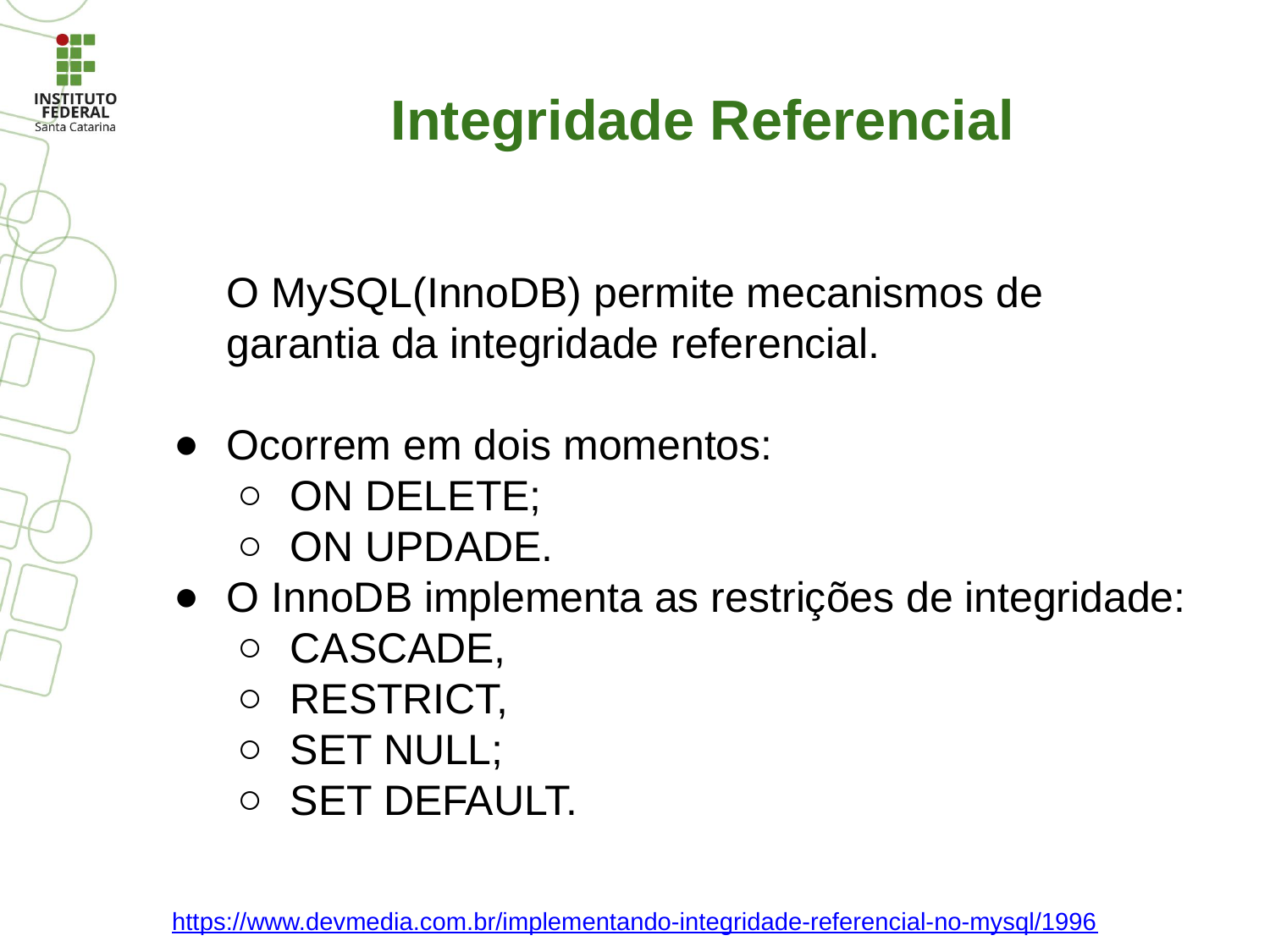

# Integridade Referencial
O MySQL(InnoDB) permite mecanismos de garantia da integridade referencial.

Ocorrem em dois momentos:
ON DELETE;
ON UPDADE.
O InnoDB implementa as restrições de integridade:
CASCADE,
RESTRICT,
SET NULL;
SET DEFAULT.
https://www.devmedia.com.br/implementando-integridade-referencial-no-mysql/1996